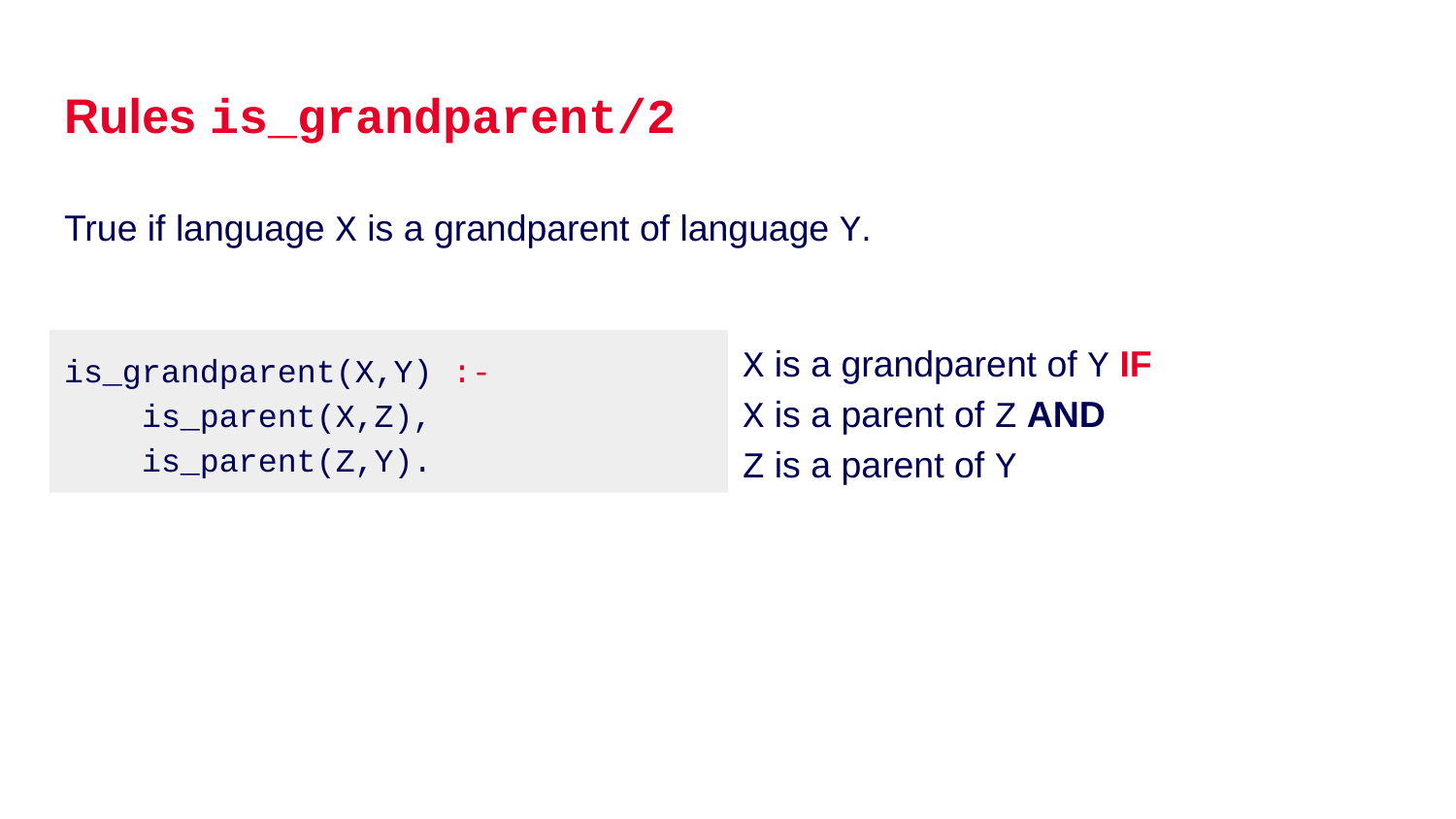

# Rules is_grandparent/2
True if language X is a grandparent of language Y.
X is a grandparent of Y IF
X is a parent of Z AND
Z is a parent of Y
is_grandparent(X,Y) :-
    is_parent(X,Z),
    is_parent(Z,Y).